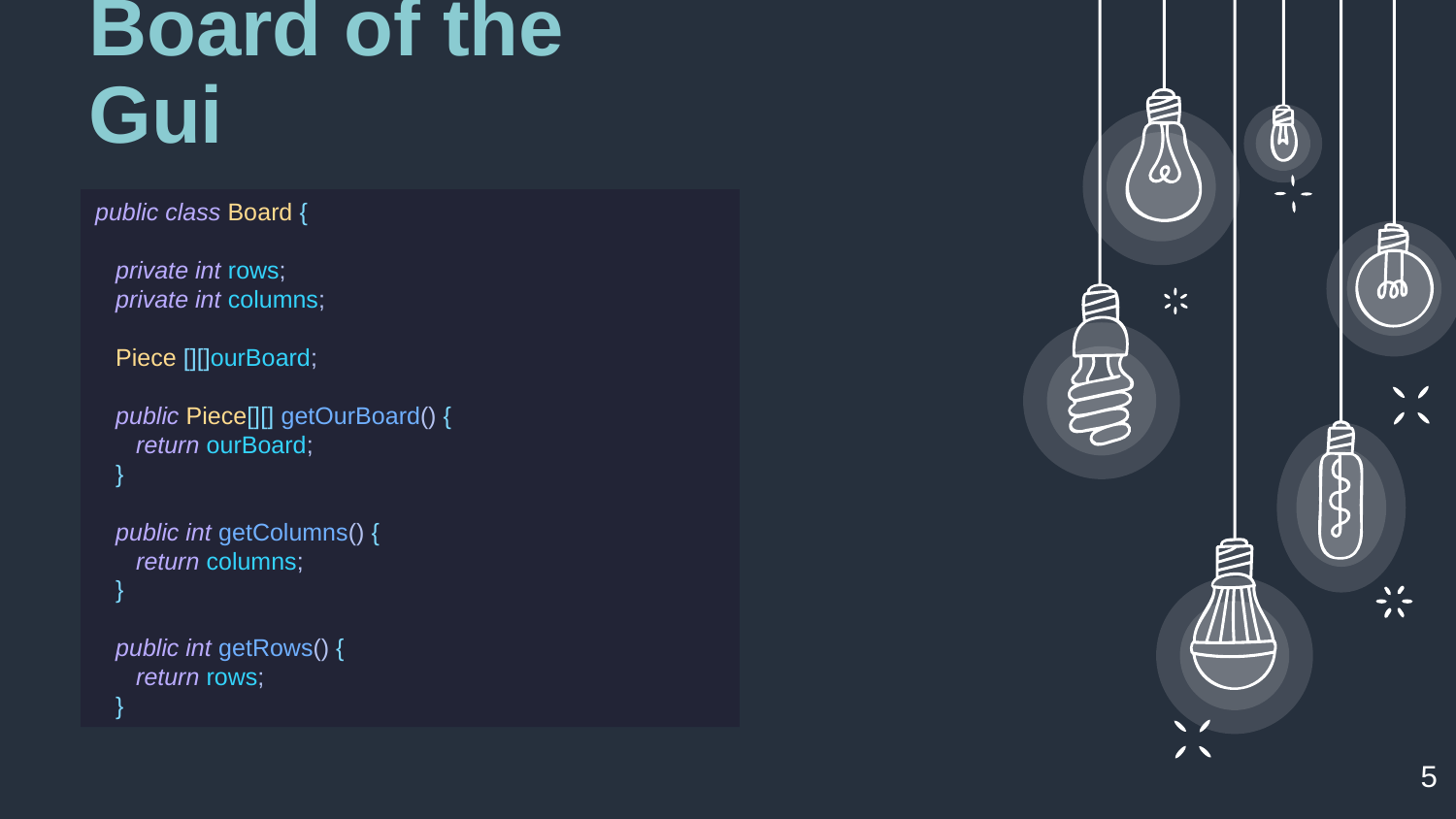

Board of the Gui
public class Board {
   private int rows;
   private int columns;
   Piece [][]ourBoard;
   public Piece[][] getOurBoard() {
      return ourBoard;
   }
   public int getColumns() {
      return columns;
   }
   public int getRows() {
      return rows;
   }
5